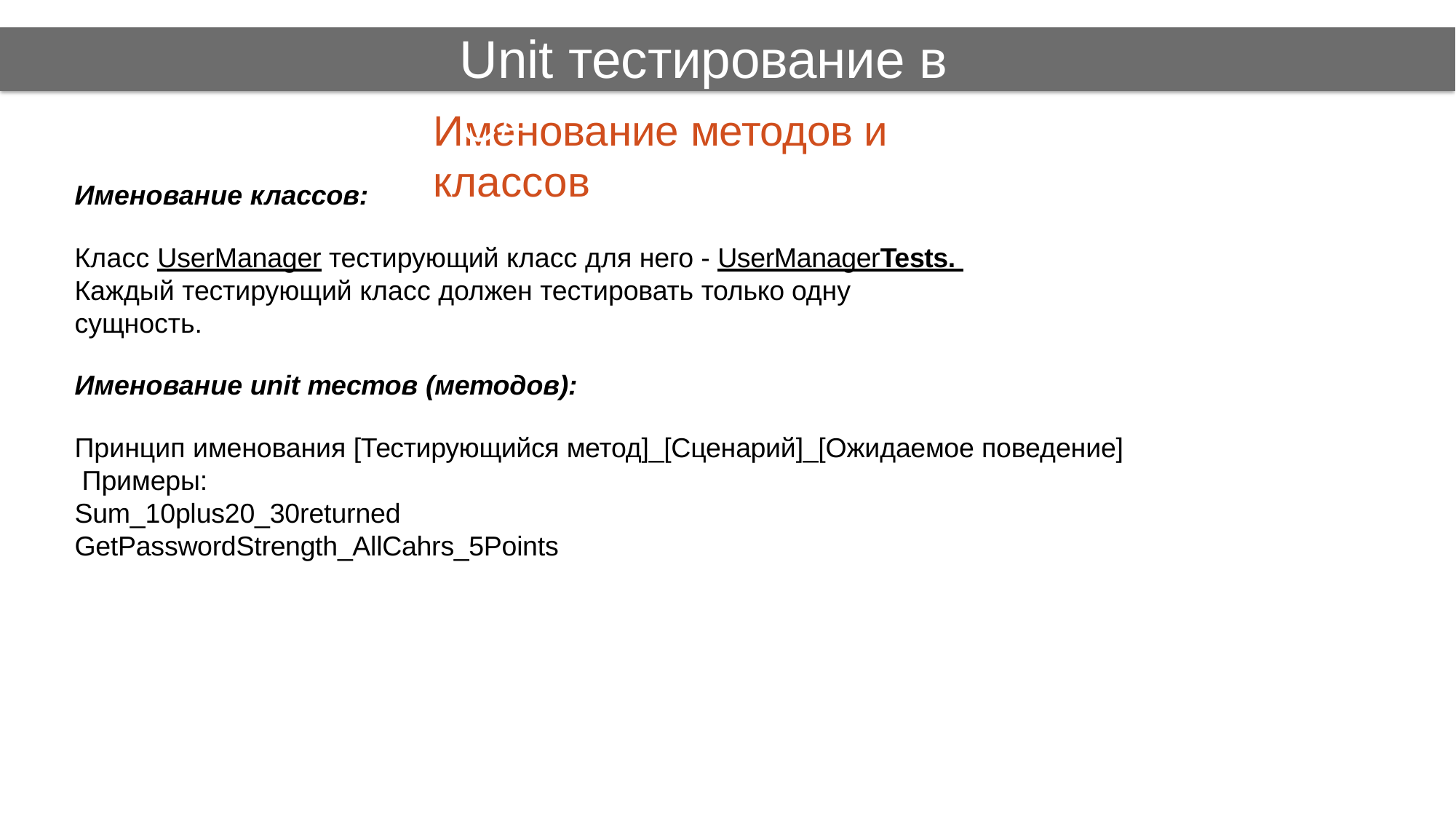

# Unit тестирование в C#

Именование методов и классов
Именование классов:

Класс UserManager тестирующий класс для него - UserManagerTests.  Каждый тестирующий класс должен тестировать только одну сущность.

Именование unit тестов (методов):

Принцип именования [Тестирующийся метод]_[Сценарий]_[Ожидаемое поведение]  Примеры:
Sum_10plus20_30returned
GetPasswordStrength_AllCahrs_5Points